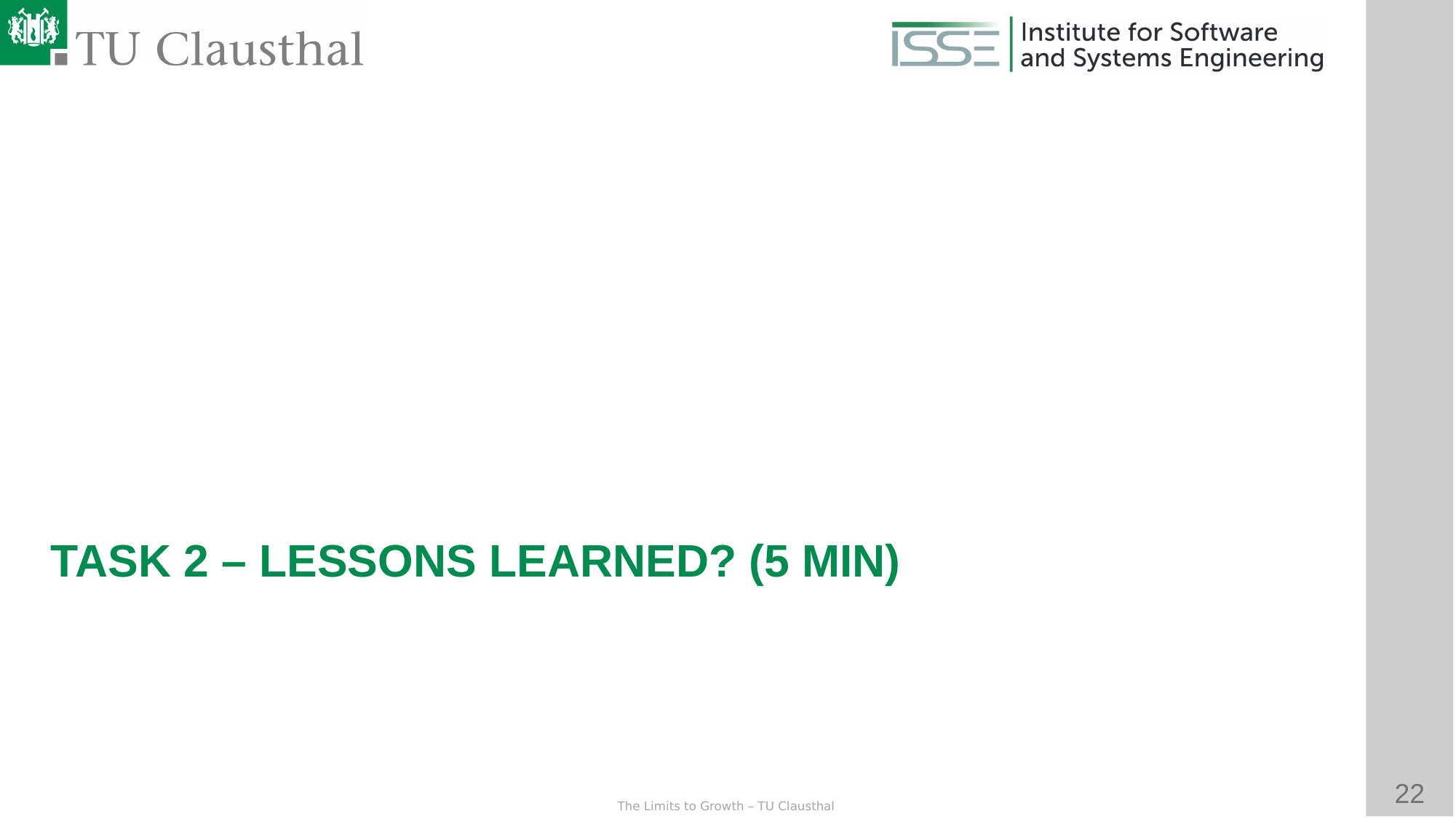

Task 2 – Lessons Learned? (5 min)